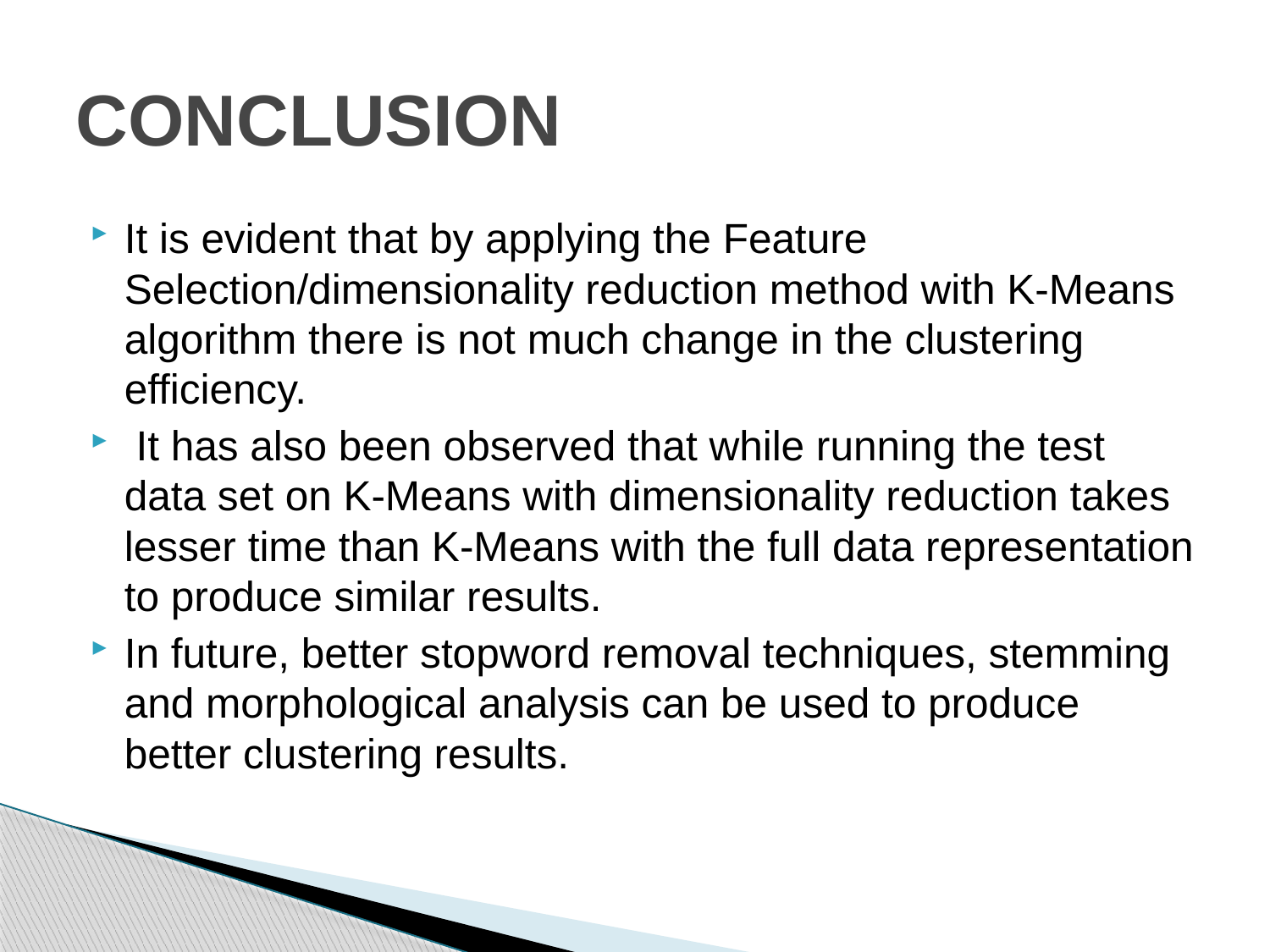

# CONCLUSION
It is evident that by applying the Feature Selection/dimensionality reduction method with K-Means algorithm there is not much change in the clustering efficiency.
 It has also been observed that while running the test data set on K-Means with dimensionality reduction takes lesser time than K-Means with the full data representation to produce similar results.
In future, better stopword removal techniques, stemming and morphological analysis can be used to produce better clustering results.